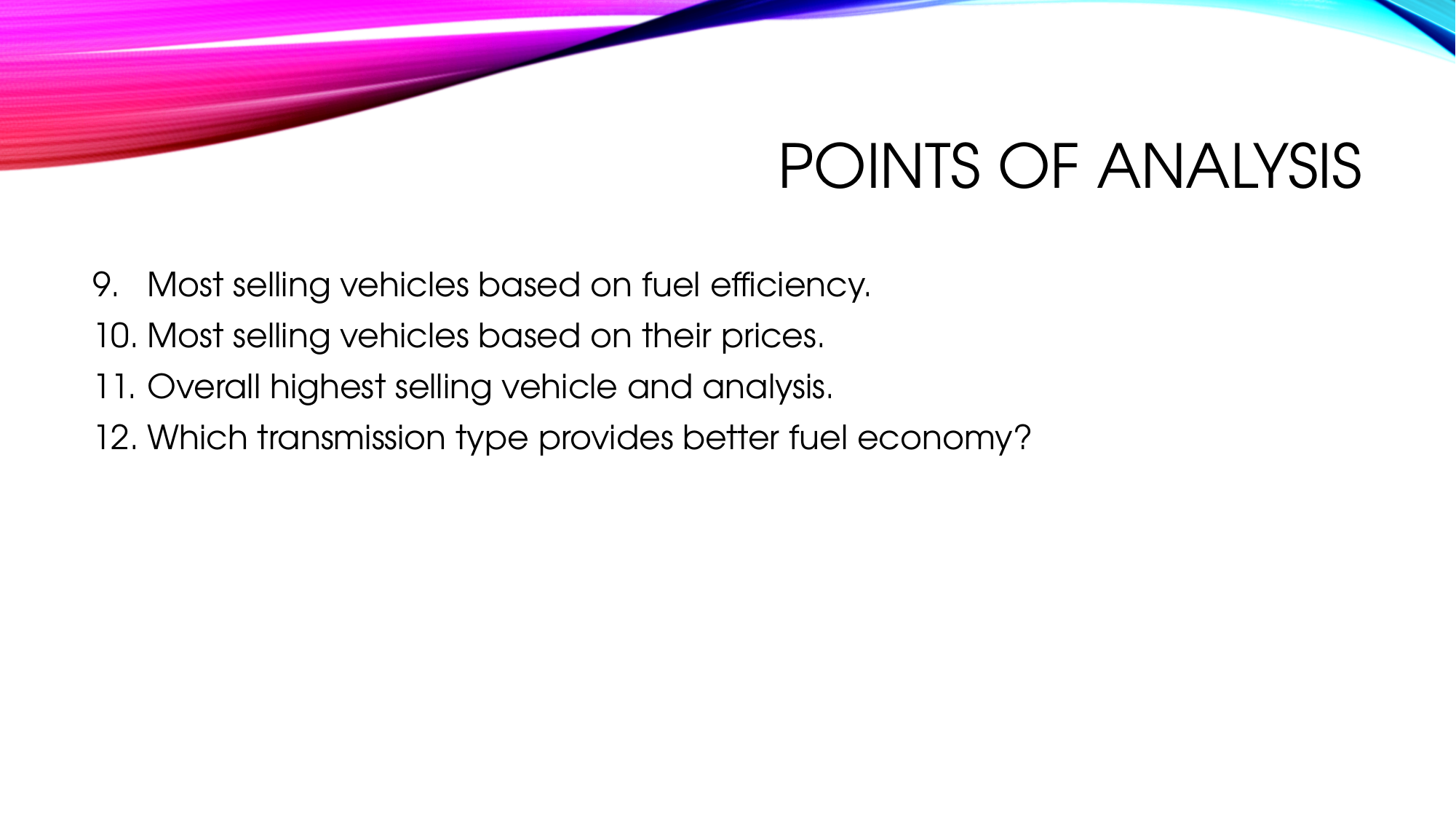

# POINTS OF ANALYSIS
Most selling vehicles based on fuel efficiency.
Most selling vehicles based on their prices.
Overall highest selling vehicle and analysis.
Which transmission type provides better fuel economy?